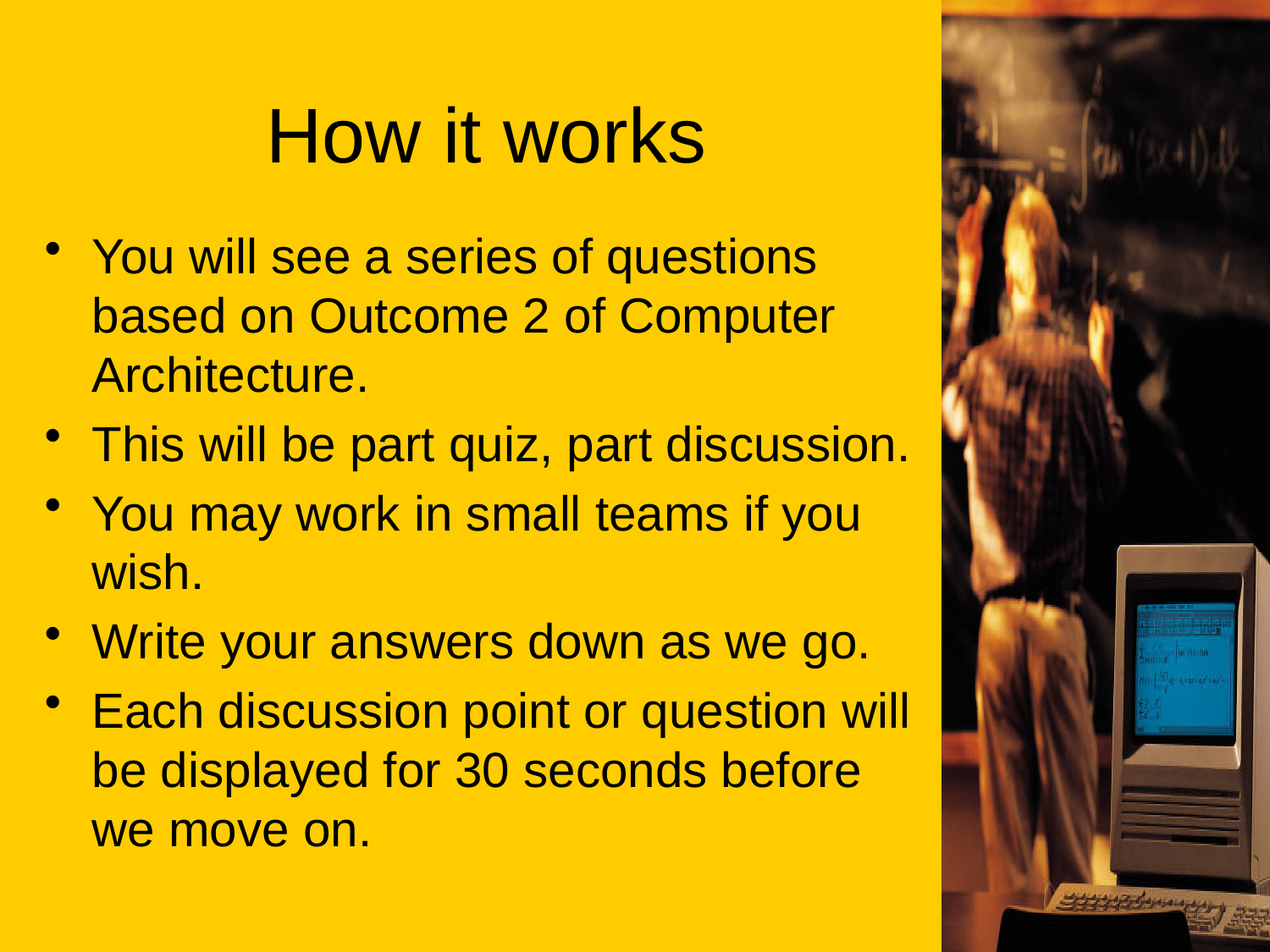

# How it works
You will see a series of questions based on Outcome 2 of Computer Architecture.
This will be part quiz, part discussion.
You may work in small teams if you wish.
Write your answers down as we go.
Each discussion point or question will be displayed for 30 seconds before we move on.